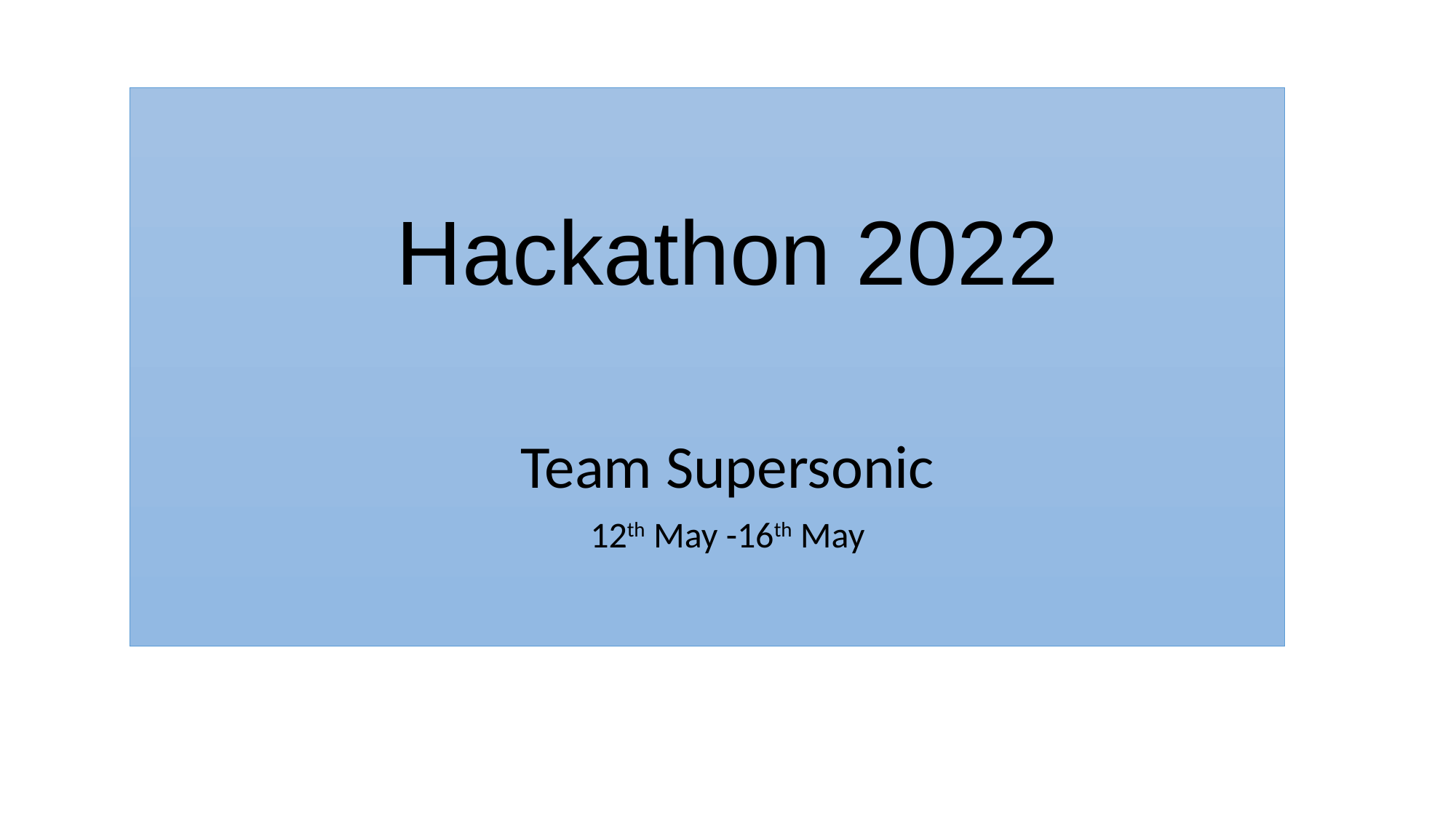

# Hackathon 2022
Team Supersonic
12th May -16th May